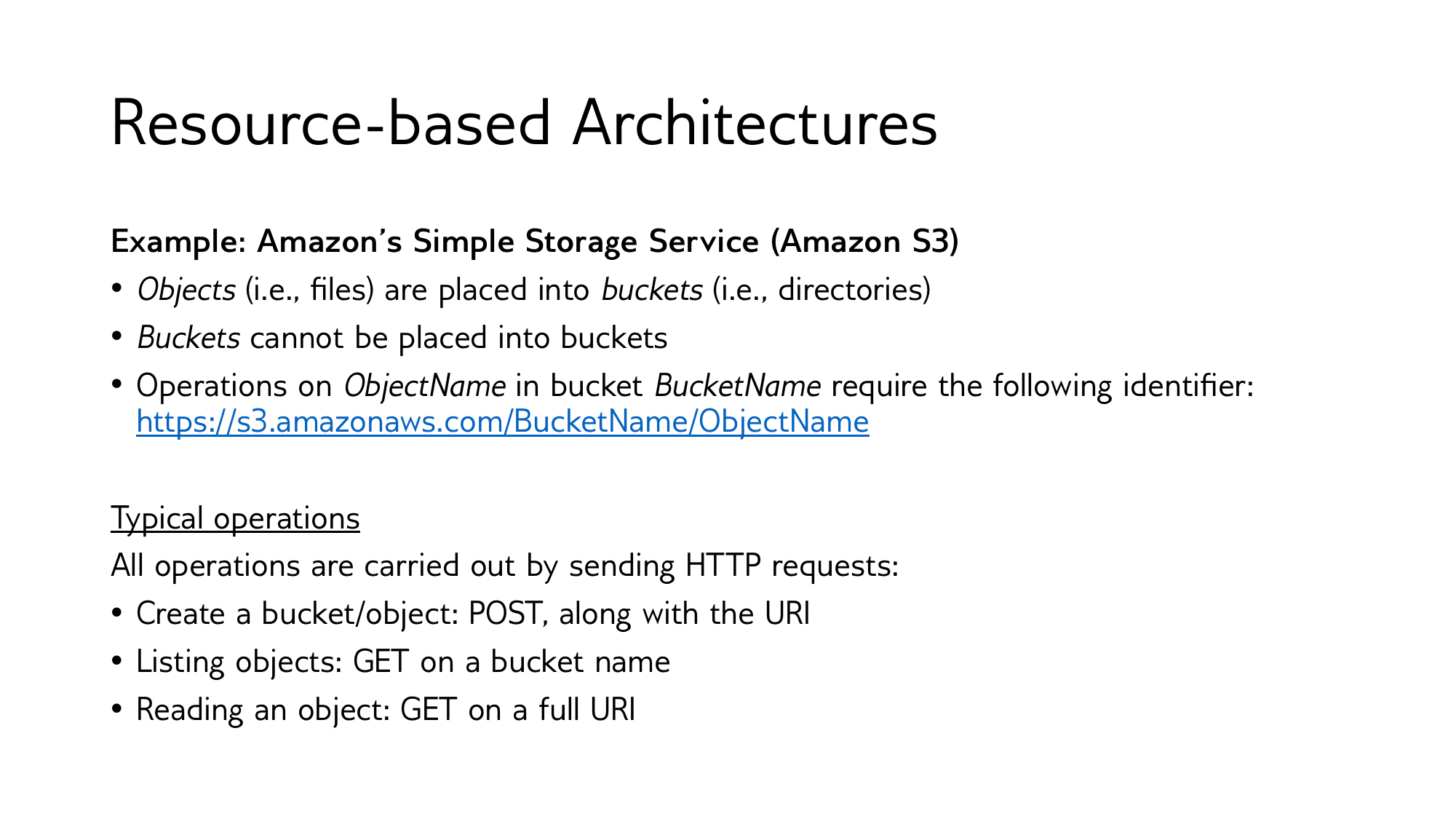

# Resource-based Architectures
Example: Amazon’s Simple Storage Service (Amazon S3)
Objects (i.e., files) are placed into buckets (i.e., directories)
Buckets cannot be placed into buckets
Operations on ObjectName in bucket BucketName require the following identifier: https://s3.amazonaws.com/BucketName/ObjectName

Typical operations
All operations are carried out by sending HTTP requests:
Create a bucket/object: POST, along with the URI
Listing objects: GET on a bucket name
Reading an object: GET on a full URI